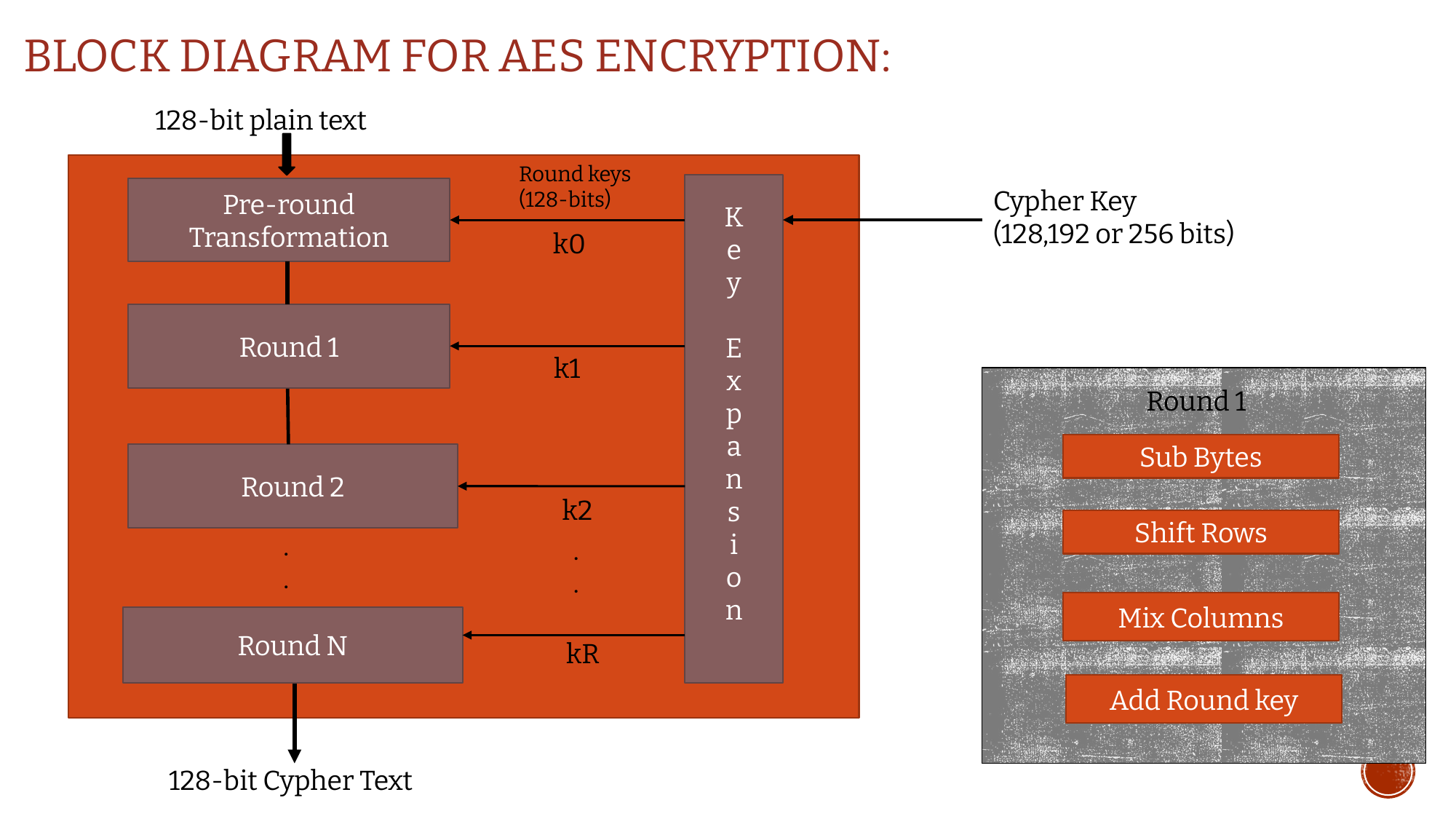

BLOCK DIAGRAM FOR AES ENCRYPTION:
   128-bit plain text

Round keys
(128-bits)
K
e
y

E
x
p
a
n
s
i
o
n

Pre-round Transformation
Cypher Key
(128,192 or 256 bits)
k0
Round 1
k1

    Round 1
Sub Bytes
Round 2
k2
Shift Rows
.
.

.
.
Mix Columns
Round N
kR
Add Round key
128-bit Cypher Text